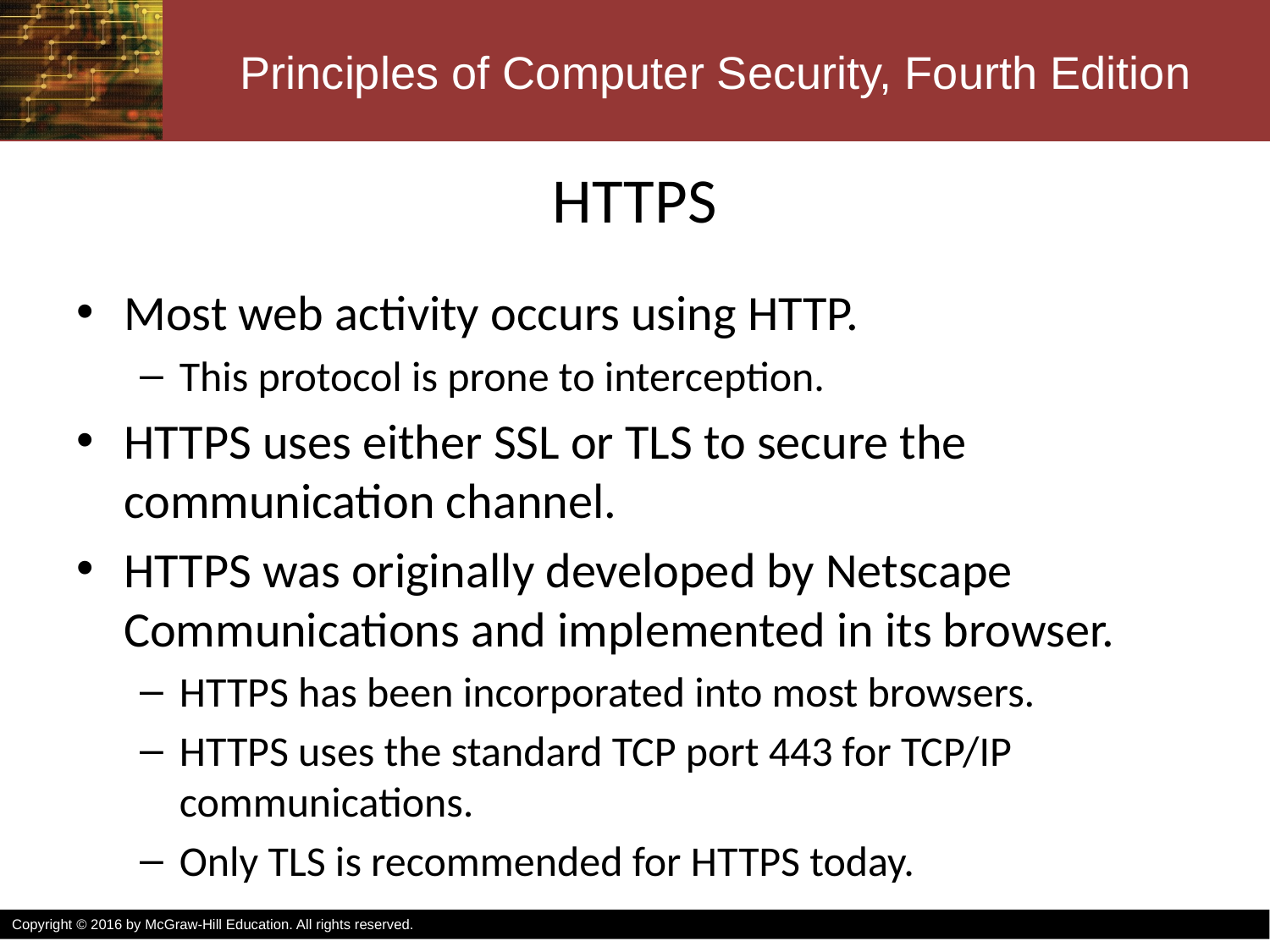

# HTTPS
Most web activity occurs using HTTP.
This protocol is prone to interception.
HTTPS uses either SSL or TLS to secure the communication channel.
HTTPS was originally developed by Netscape Communications and implemented in its browser.
HTTPS has been incorporated into most browsers.
HTTPS uses the standard TCP port 443 for TCP/IP communications.
Only TLS is recommended for HTTPS today.